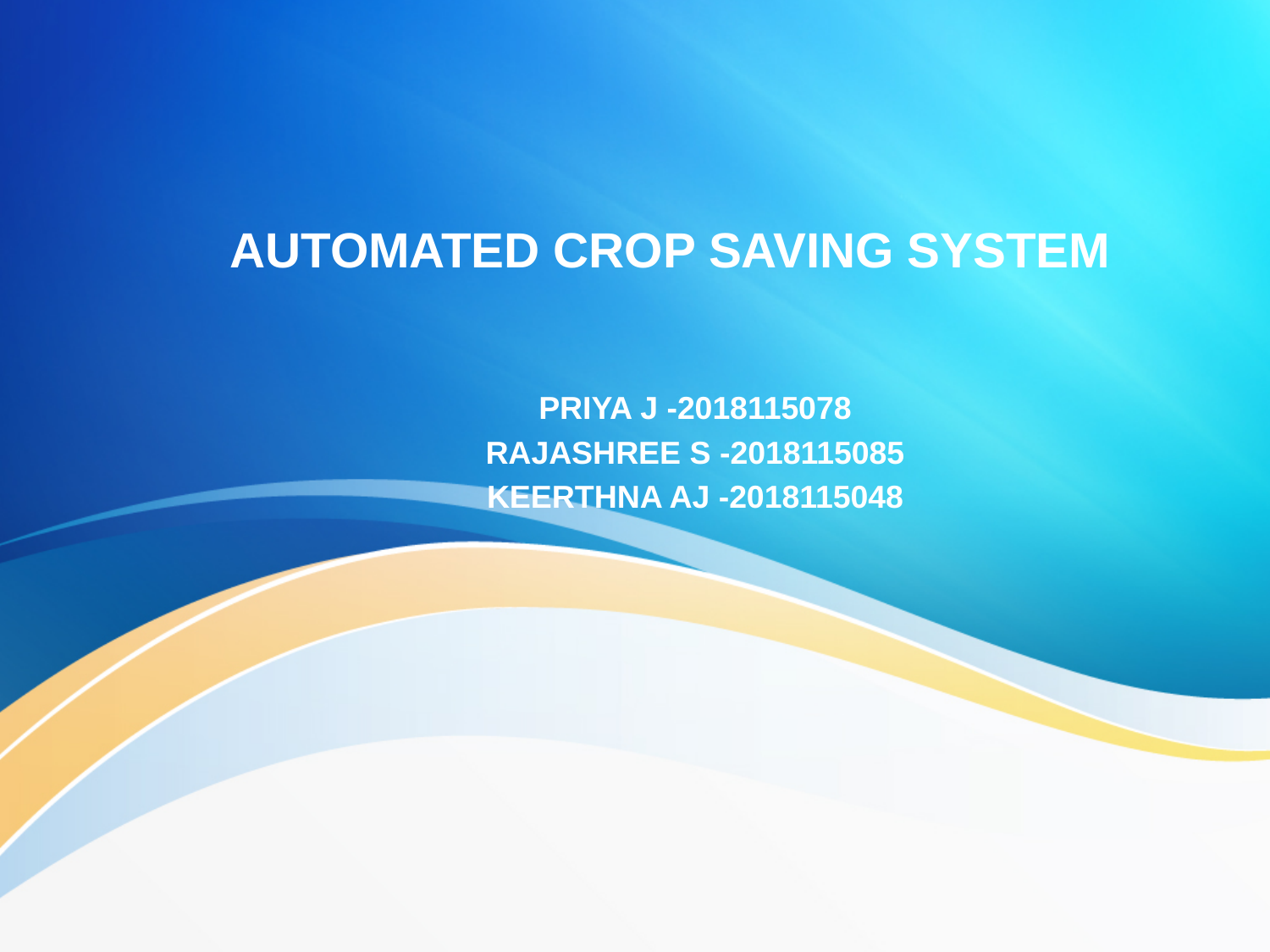

# AUTOMATED CROP SAVING SYSTEM
PRIYA J -2018115078
RAJASHREE S -2018115085
KEERTHNA AJ -2018115048